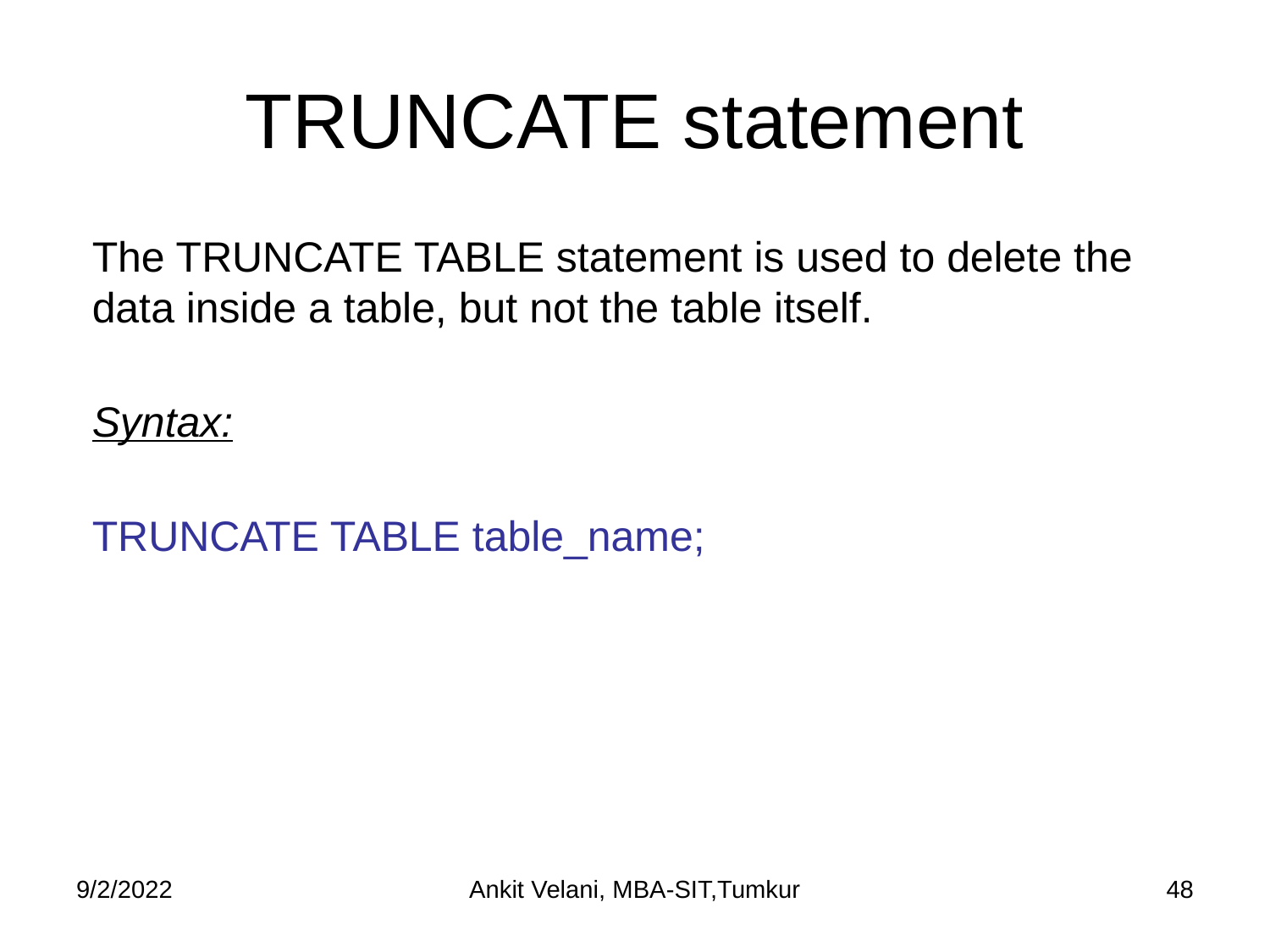

# TRUNCATE statement
The TRUNCATE TABLE statement is used to delete the data inside a table, but not the table itself.

Syntax:

TRUNCATE TABLE table_name;
9/2/2022
Ankit Velani, MBA-SIT,Tumkur
48